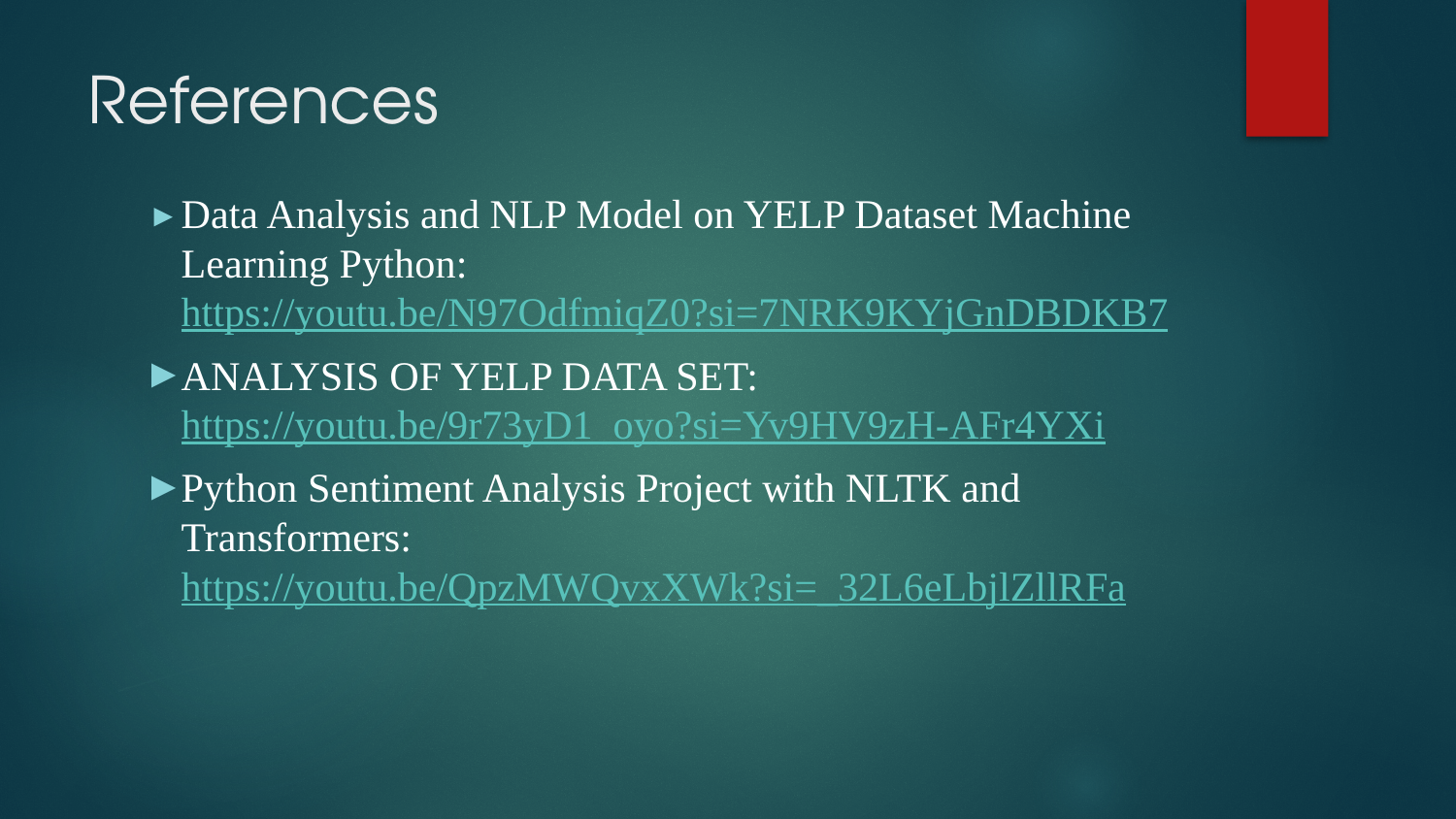

# References
Data Analysis and NLP Model on YELP Dataset Machine Learning Python: https://youtu.be/N97OdfmiqZ0?si=7NRK9KYjGnDBDKB7
ANALYSIS OF YELP DATA SET: https://youtu.be/9r73yD1_oyo?si=Yv9HV9zH-AFr4YXi
Python Sentiment Analysis Project with NLTK and Transformers: https://youtu.be/QpzMWQvxXWk?si=_32L6eLbjlZllRFa